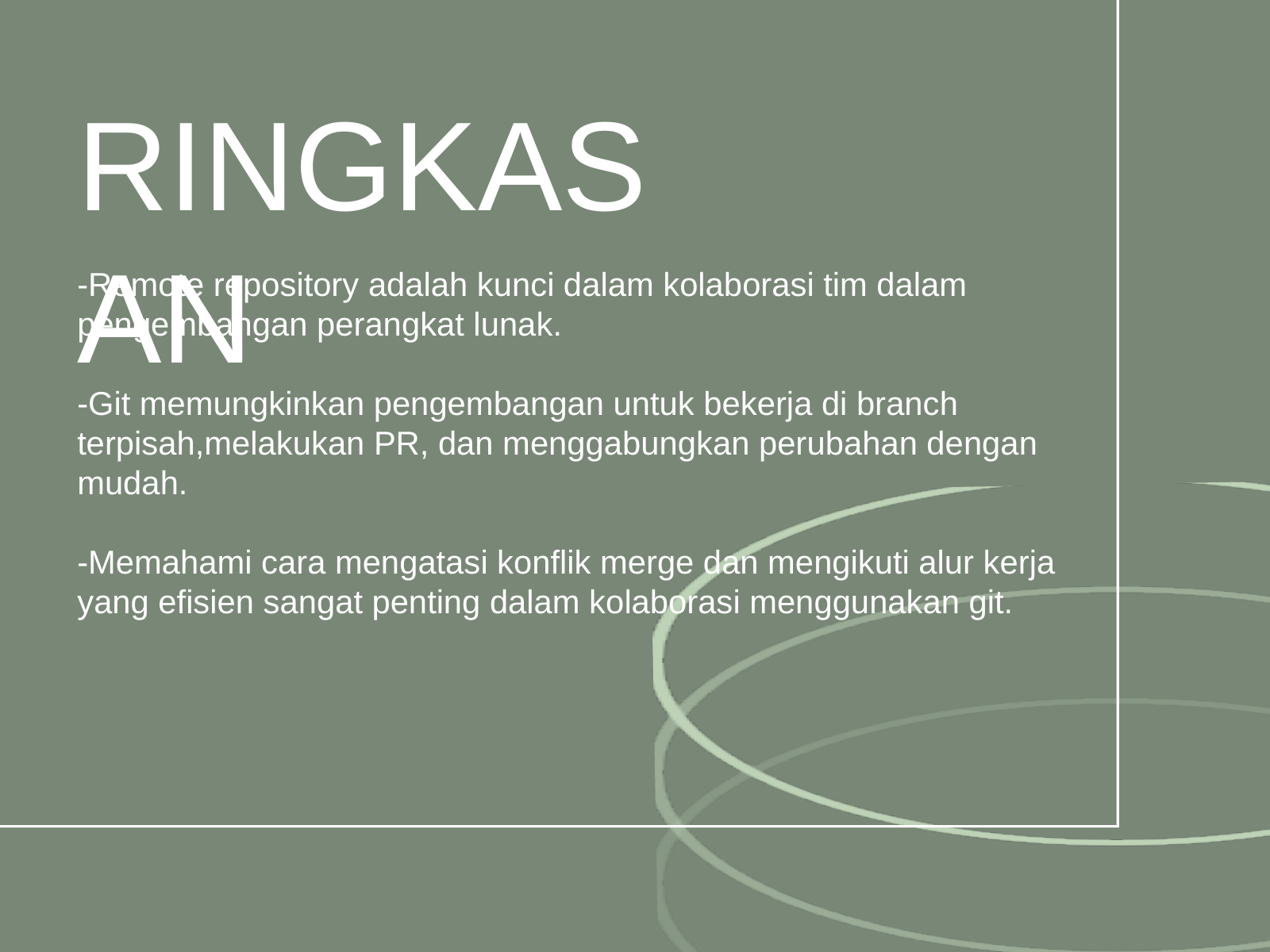

RINGKASAN
-Remote repository adalah kunci dalam kolaborasi tim dalam pengembangan perangkat lunak.

-Git memungkinkan pengembangan untuk bekerja di branch       terpisah,melakukan PR, dan menggabungkan perubahan dengan mudah.

-Memahami cara mengatasi konflik merge dan mengikuti alur kerja yang efisien sangat penting dalam kolaborasi menggunakan git.